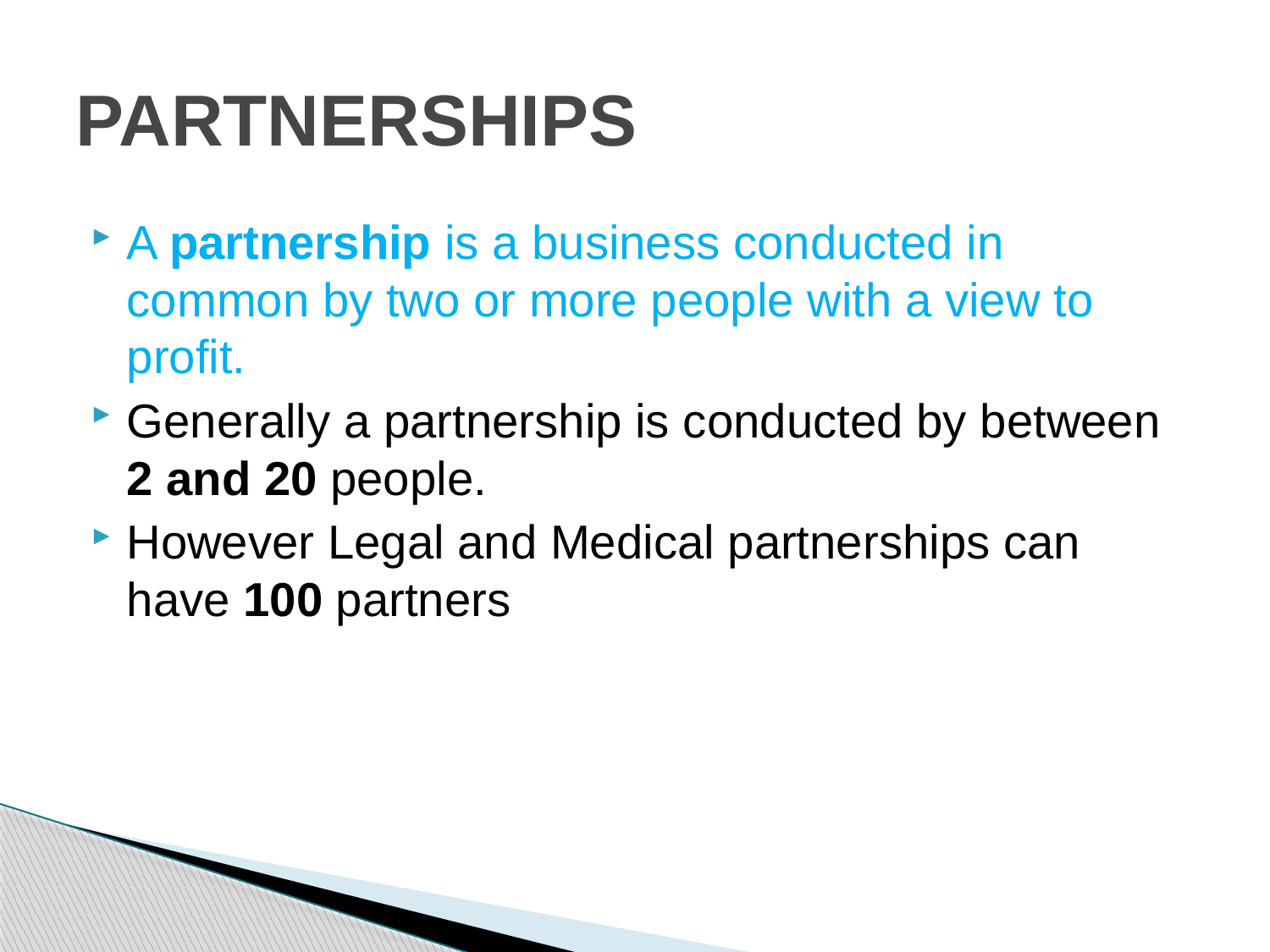

# PARTNERSHIPS
A partnership is a business conducted in common by two or more people with a view to profit.
Generally a partnership is conducted by between 2 and 20 people.
However Legal and Medical partnerships can have 100 partners